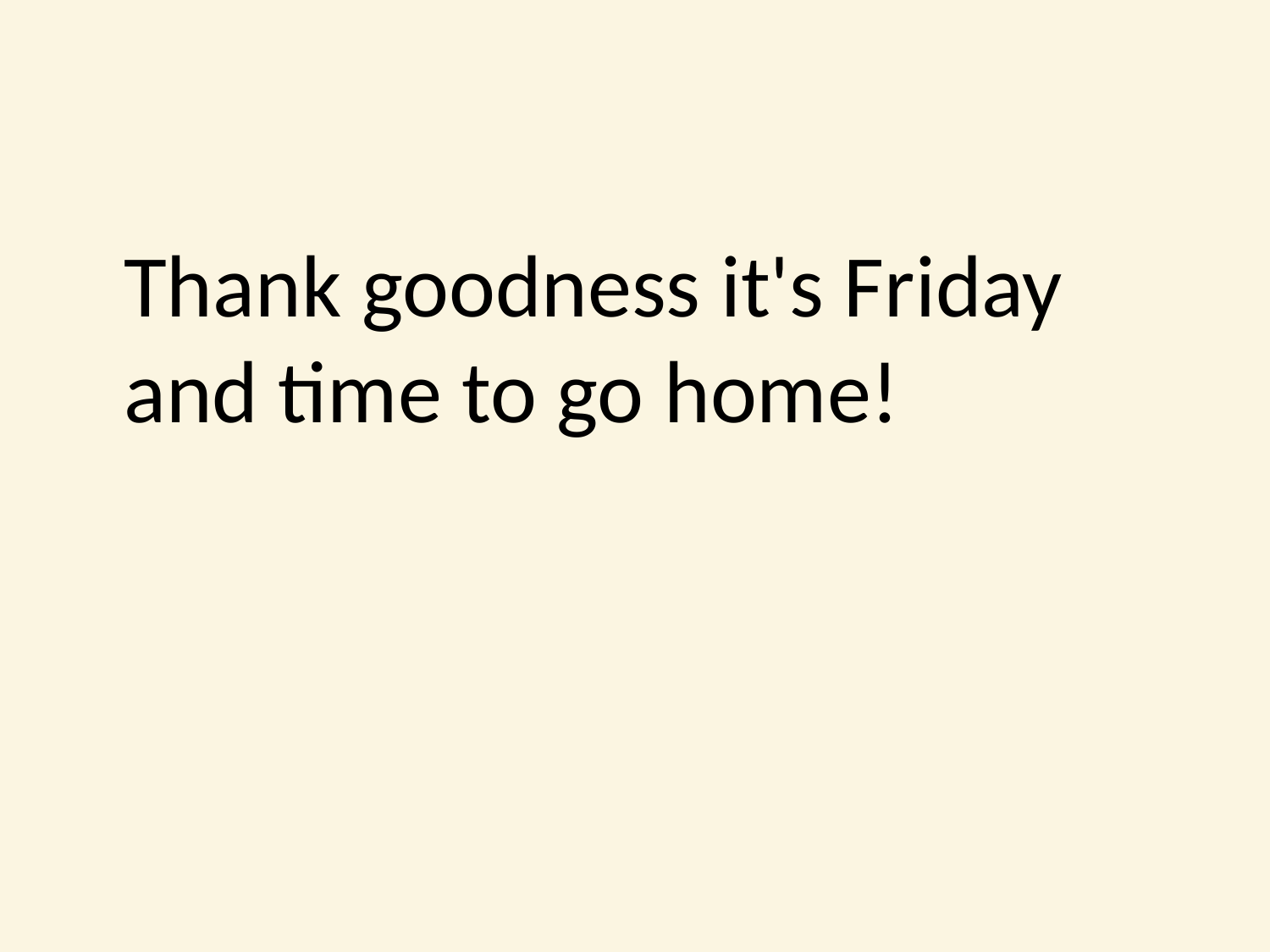

#
	Thank goodness it's Friday and time to go home!